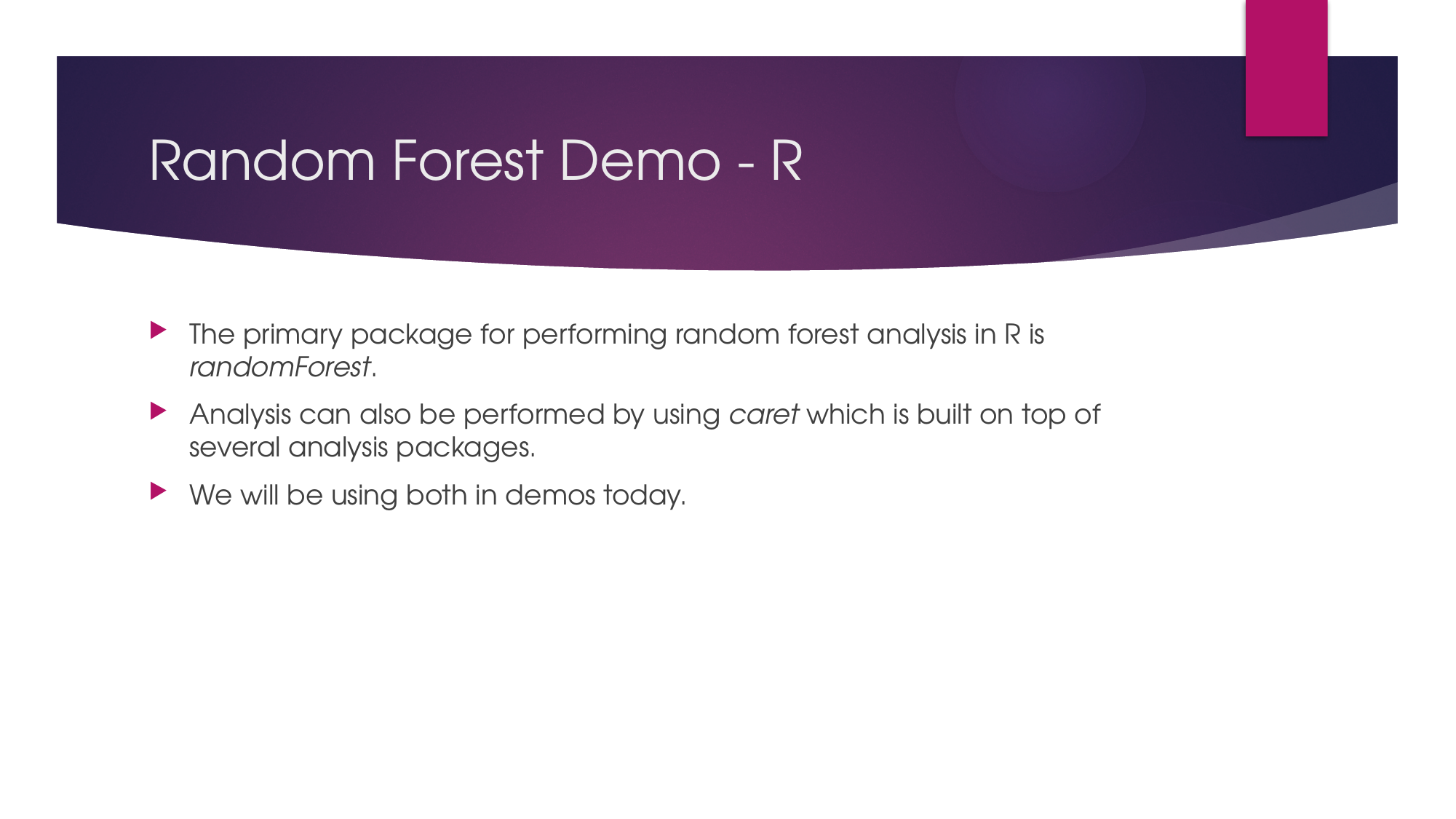

# Random Forest Demo - R
The primary package for performing random forest analysis in R is randomForest.
Analysis can also be performed by using caret which is built on top of several analysis packages.
We will be using both in demos today.